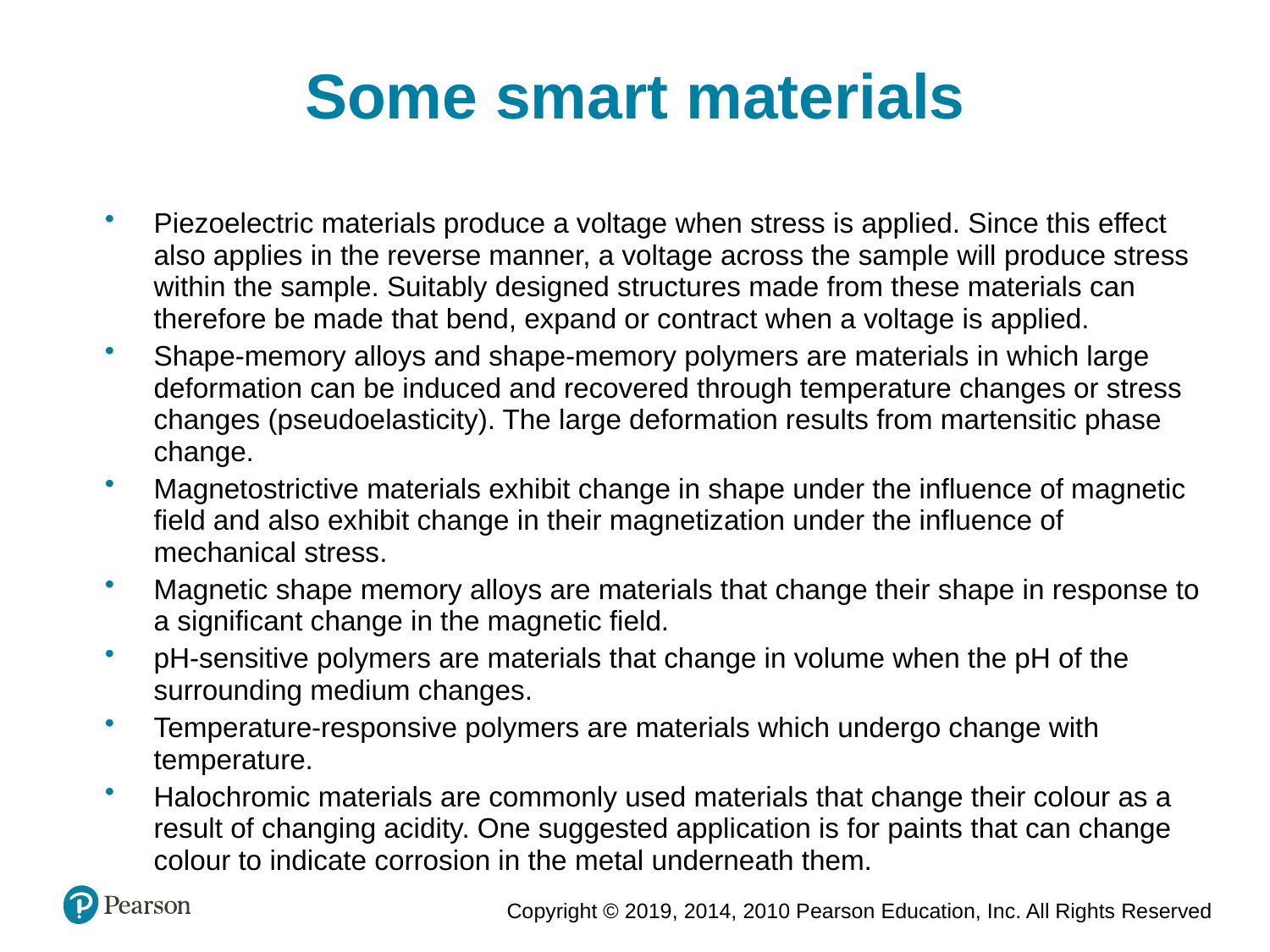

Some smart materials
Piezoelectric materials produce a voltage when stress is applied. Since this effect also applies in the reverse manner, a voltage across the sample will produce stress within the sample. Suitably designed structures made from these materials can therefore be made that bend, expand or contract when a voltage is applied.
Shape-memory alloys and shape-memory polymers are materials in which large deformation can be induced and recovered through temperature changes or stress changes (pseudoelasticity). The large deformation results from martensitic phase change.
Magnetostrictive materials exhibit change in shape under the influence of magnetic field and also exhibit change in their magnetization under the influence of mechanical stress.
Magnetic shape memory alloys are materials that change their shape in response to a significant change in the magnetic field.
pH-sensitive polymers are materials that change in volume when the pH of the surrounding medium changes.
Temperature-responsive polymers are materials which undergo change with temperature.
Halochromic materials are commonly used materials that change their colour as a result of changing acidity. One suggested application is for paints that can change colour to indicate corrosion in the metal underneath them.